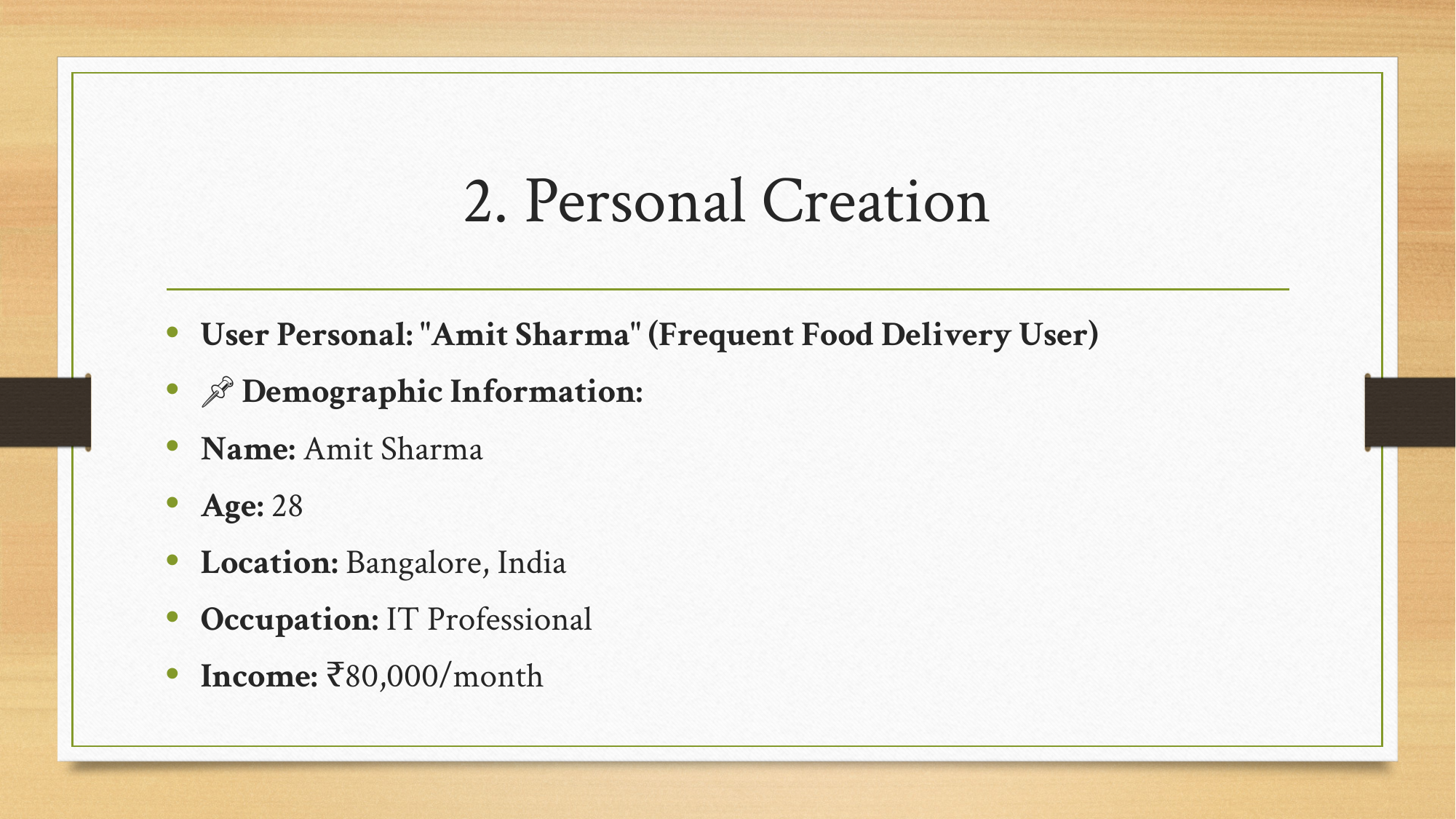

# 2. Personal Creation
User Personal: "Amit Sharma" (Frequent Food Delivery User)
📌 Demographic Information:
Name: Amit Sharma
Age: 28
Location: Bangalore, India
Occupation: IT Professional
Income: ₹80,000/month